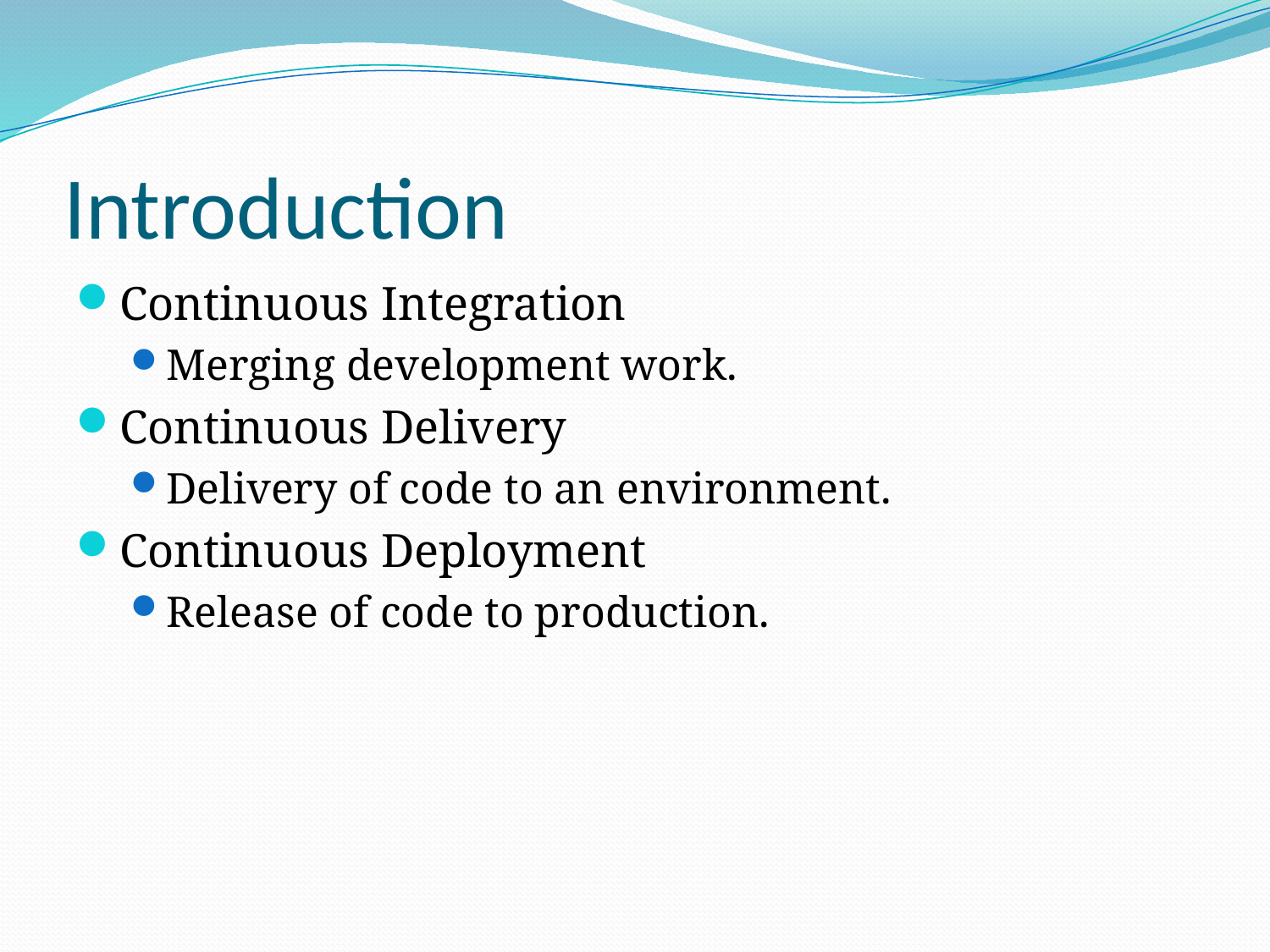

# Introduction
Continuous Integration
Merging development work.
Continuous Delivery
Delivery of code to an environment.
Continuous Deployment
Release of code to production.